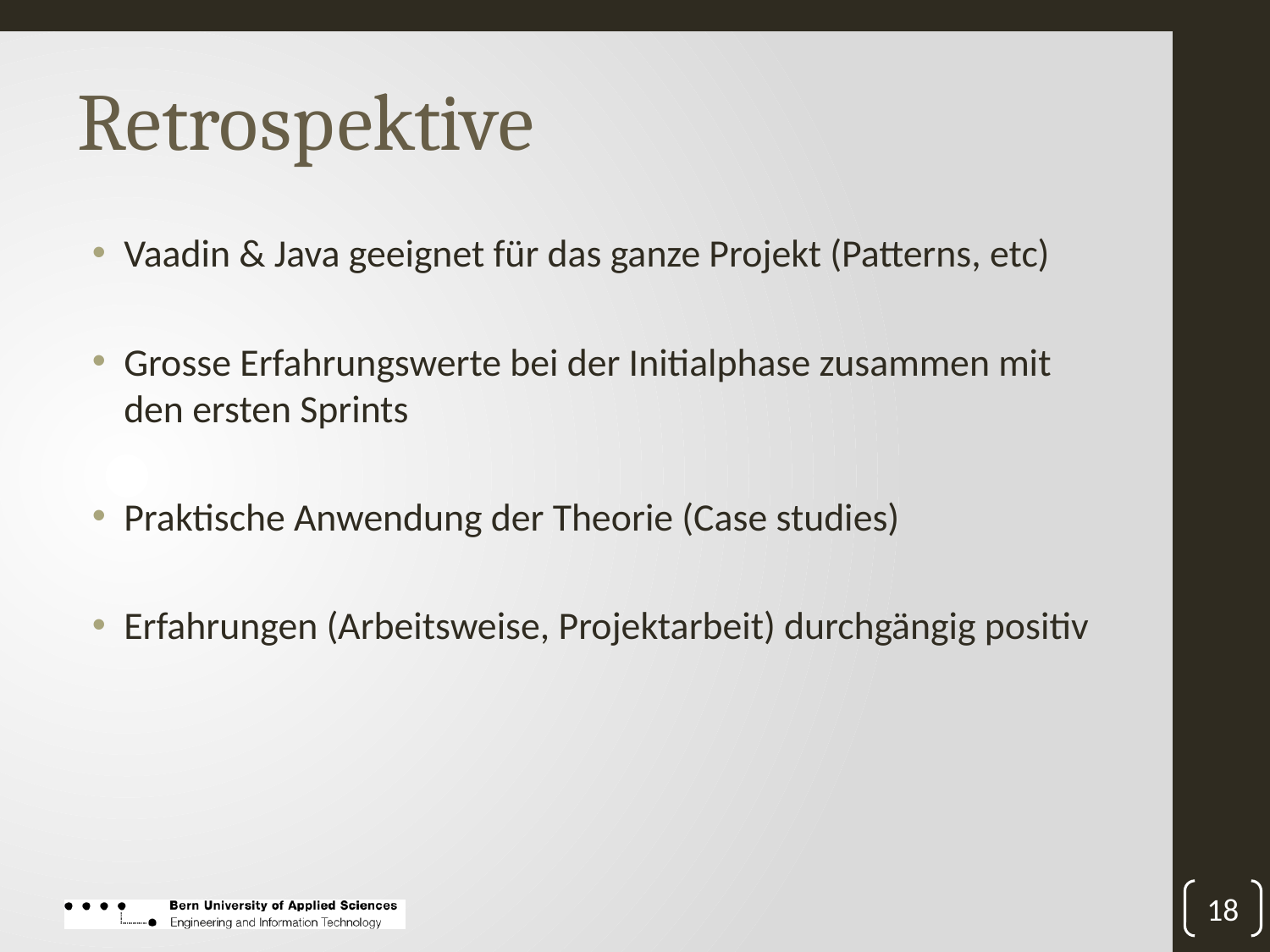

# Retrospektive
Vaadin & Java geeignet für das ganze Projekt (Patterns, etc)

Grosse Erfahrungswerte bei der Initialphase zusammen mit den ersten Sprints

Praktische Anwendung der Theorie (Case studies)

Erfahrungen (Arbeitsweise, Projektarbeit) durchgängig positiv

18